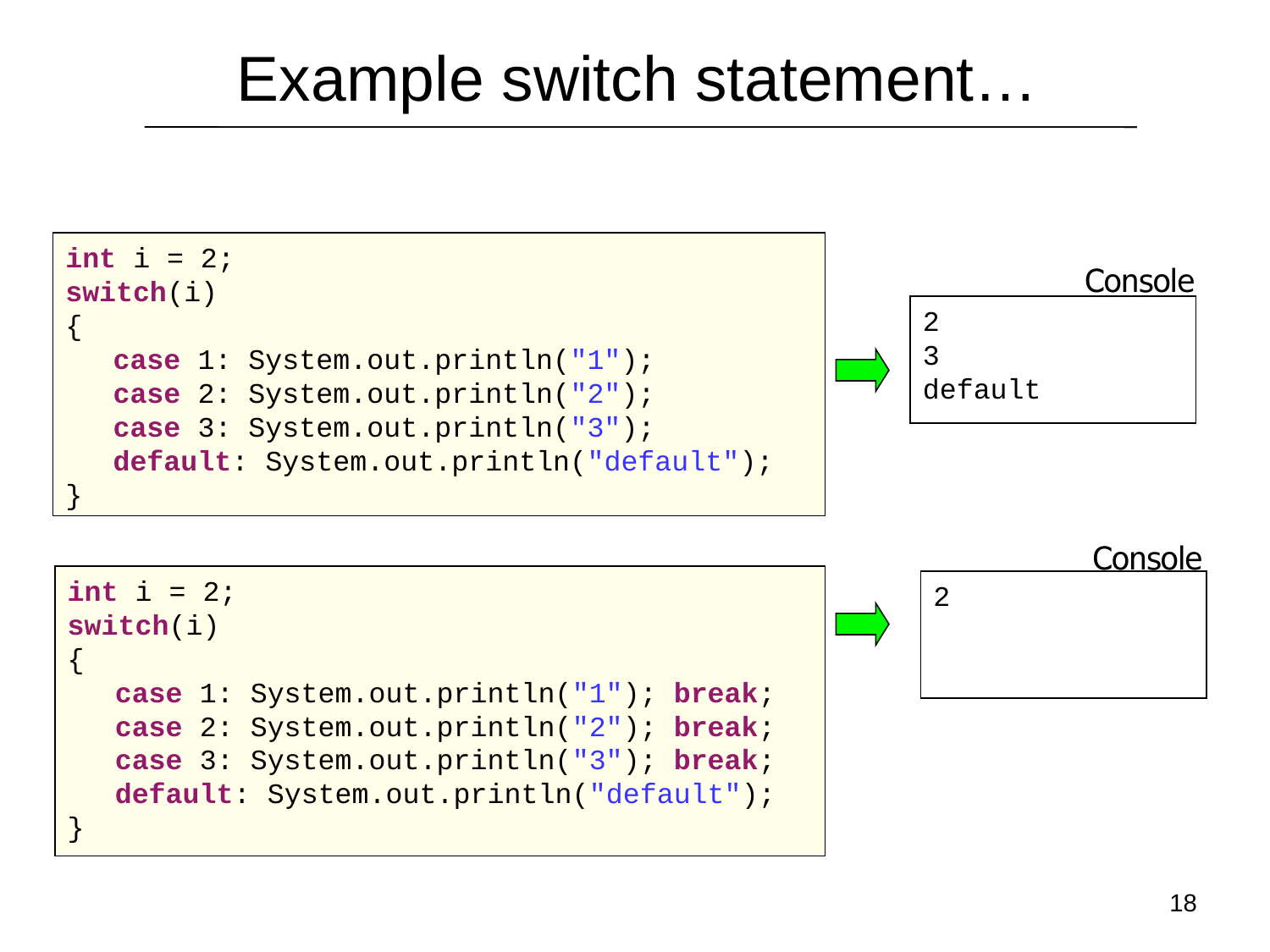

# Example switch statement…

int i = 2;
switch(i)
{
	case 1: System.out.println("1");
	case 2: System.out.println("2");
	case 3: System.out.println("3");
	default: System.out.println("default");
}
Console

2
3
default

Console

int i = 2;
switch(i)
{
	case 1: System.out.println("1"); break;
	case 2: System.out.println("2"); break;
	case 3: System.out.println("3"); break;
	default: System.out.println("default");
}

2

18